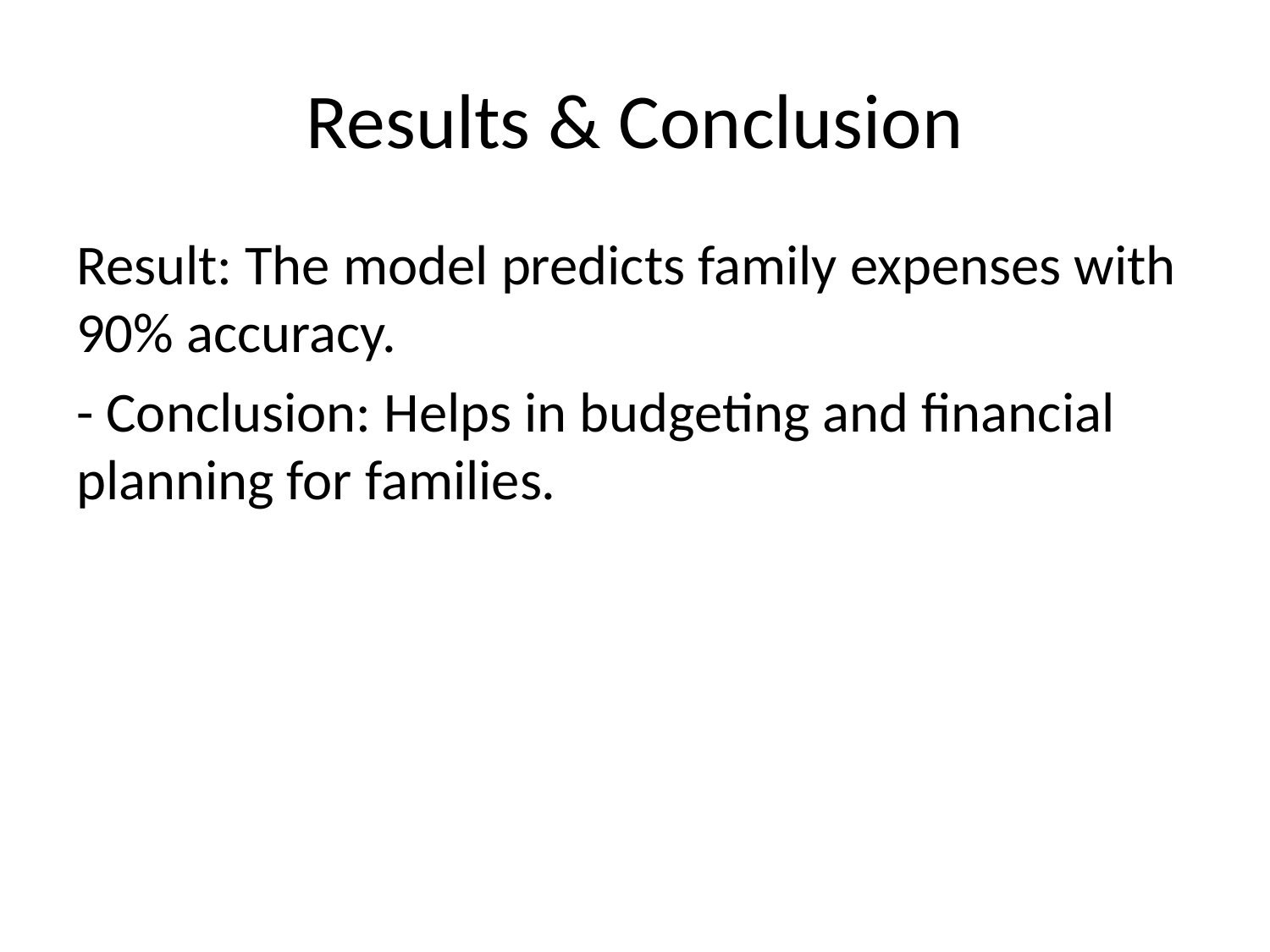

# Results & Conclusion
Result: The model predicts family expenses with 90% accuracy.
- Conclusion: Helps in budgeting and financial planning for families.